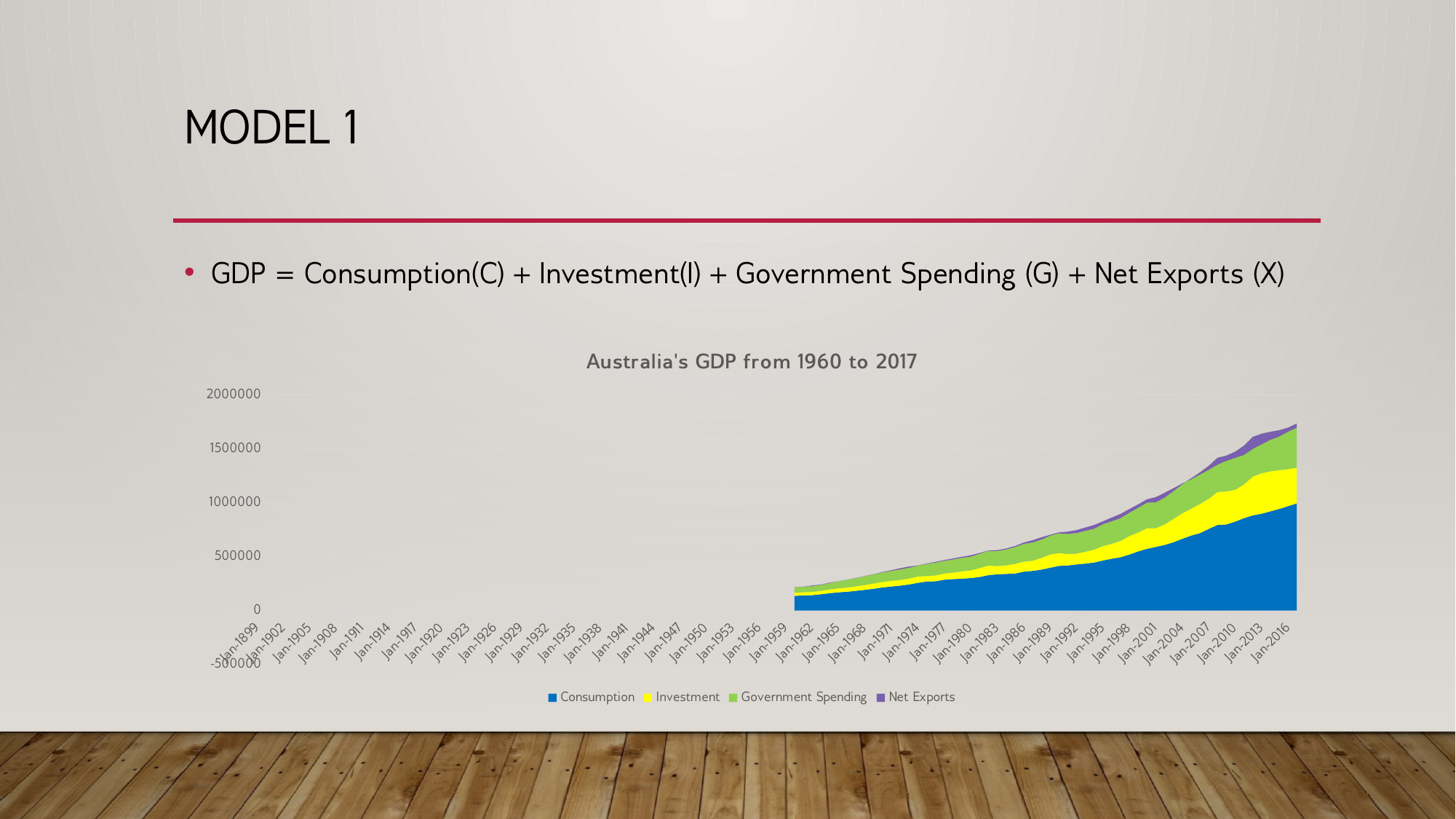

# Model 1
GDP = Consumption(C) + Investment(I) + Government Spending (G) + Net Exports (X)

### Chart: Australia's GDP from 1960 to 2017

| Category | Consumption | Investment | Government Spending | Net Exports |
|---|---|---|---|---|
| 22068 | 135869.0 | 28268.0 | 49695.0 | 1614.0 |
| 22433 | 138879.0 | 30351.0 | 51111.0 | 611.0 |
| 22798 | 142361.0 | 29363.0 | 54813.0 | 5199.0 |
| 23163 | 150126.0 | 31807.0 | 56605.0 | 2367.0 |
| 23529 | 160697.0 | 34504.0 | 59575.0 | 3613.0 |
| 23894 | 168736.0 | 36499.0 | 65465.0 | 96.0 |
| 24259 | 173692.0 | 39077.0 | 72194.0 | -184.0 |
| 24624 | 182578.0 | 40958.0 | 76140.0 | 1855.0 |
| 24990 | 191639.0 | 44005.0 | 82715.0 | 797.0 |
| 25355 | 201841.0 | 48053.0 | 84530.0 | 1611.0 |
| 25720 | 214171.0 | 50022.0 | 89518.0 | 3948.0 |
| 26085 | 222481.0 | 52124.0 | 93061.0 | 6166.0 |
| 26451 | 230505.0 | 52647.0 | 97910.0 | 11057.0 |
| 26816 | 241268.0 | 55100.0 | 99947.0 | 11478.0 |
| 27181 | 256415.0 | 58004.0 | 102197.0 | 1074.0 |
| 27546 | 268920.0 | 50869.0 | 111878.0 | 3687.0 |
| 27912 | 270953.0 | 53658.0 | 118688.0 | 6975.0 |
| 28277 | 285388.0 | 57099.0 | 118870.0 | 6667.0 |
| 28642 | 291035.0 | 59901.0 | 121988.0 | 9395.0 |
| 29007 | 295352.0 | 67807.0 | 125570.0 | 9718.0 |
| 29373 | 300626.0 | 70619.0 | 127669.0 | 13071.0 |
| 29738 | 310364.0 | 82506.0 | 132763.0 | 6953.0 |
| 30103 | 327686.0 | 88685.0 | 136120.0 | 3255.0 |
| 30468 | 335583.0 | 76107.0 | 140194.0 | 7465.0 |
| 30834 | 339102.0 | 78810.0 | 147944.0 | 8739.0 |
| 31199 | 342120.0 | 88676.0 | 157006.0 | 9542.0 |
| 31564 | 359804.0 | 93275.0 | 164991.0 | 12032.0 |
| 31929 | 367074.0 | 93801.0 | 169334.0 | 21034.0 |
| 32295 | 378734.0 | 107906.0 | 170256.0 | 21415.0 |
| 32660 | 396284.0 | 122627.0 | 174666.0 | 8286.0 |
| 33025 | 413356.0 | 119253.0 | 183286.0 | 8010.0 |
| 33390 | 417353.0 | 105960.0 | 186485.0 | 21446.0 |
| 33756 | 427094.0 | 100110.0 | 190727.0 | 27622.0 |
| 34121 | 435075.0 | 109810.0 | 194116.0 | 30256.0 |
| 34486 | 444423.0 | 119274.0 | 194809.0 | 34655.0 |
| 34851 | 464088.0 | 132930.0 | 203481.0 | 26332.0 |
| 35217 | 479887.0 | 138550.0 | 209428.0 | 34021.0 |
| 35582 | 494148.0 | 151023.0 | 212032.0 | 38719.0 |
| 35947 | 518604.0 | 171540.0 | 216881.0 | 34227.0 |
| 36312 | 548328.0 | 174463.0 | 230808.0 | 30987.0 |
| 36678 | 571675.0 | 192076.0 | 236563.0 | 31290.0 |
| 37043 | 589856.0 | 173063.0 | 240574.0 | 47797.0 |
| 37408 | 608128.0 | 189788.0 | 249466.0 | 44839.0 |
| 37773 | 632646.0 | 216841.0 | 257675.0 | 26770.0 |
| 38139 | 664525.0 | 236833.0 | 269330.0 | 7207.0 |
| 38504 | 694727.0 | 248954.0 | 281834.0 | -9275.0 |
| 38869 | 717281.0 | 269860.0 | 293590.0 | -20299.0 |
| 39234 | 756311.0 | 280361.0 | 304602.0 | -35601.0 |
| 39600 | 793492.0 | 305424.0 | 316873.0 | -62999.0 |
| 39965 | 798016.0 | 306712.0 | 331523.0 | -47908.0 |
| 40330 | 823978.0 | 295639.0 | 353023.0 | -56874.0 |
| 40695 | 856815.0 | 312456.0 | 358982.0 | -85090.0 |
| 41061 | 882289.0 | 359435.0 | 367879.0 | -110973.0 |
| 41426 | 897899.0 | 374992.0 | 366905.0 | -98655.0 |
| 41791 | 919795.0 | 370789.0 | 367248.0 | -74456.0 |
| 42156 | 941795.0 | 360635.0 | 369701.0 | -58605.0 |
| 42522 | 968070.0 | 342762.0 | 385265.0 | -37597.0 |
| 42887 | 993674.0 | 331311.0 | 409605.0 | -37525.0 |
|  | None | None | None | None |
|  | None | None | None | None |
|  | None | None | None | None |
|  | None | None | None | None |
|  | None | None | None | None |
|  | None | None | None | None |
|  | None | None | None | None |
|  | None | None | None | None |
|  | None | None | None | None |